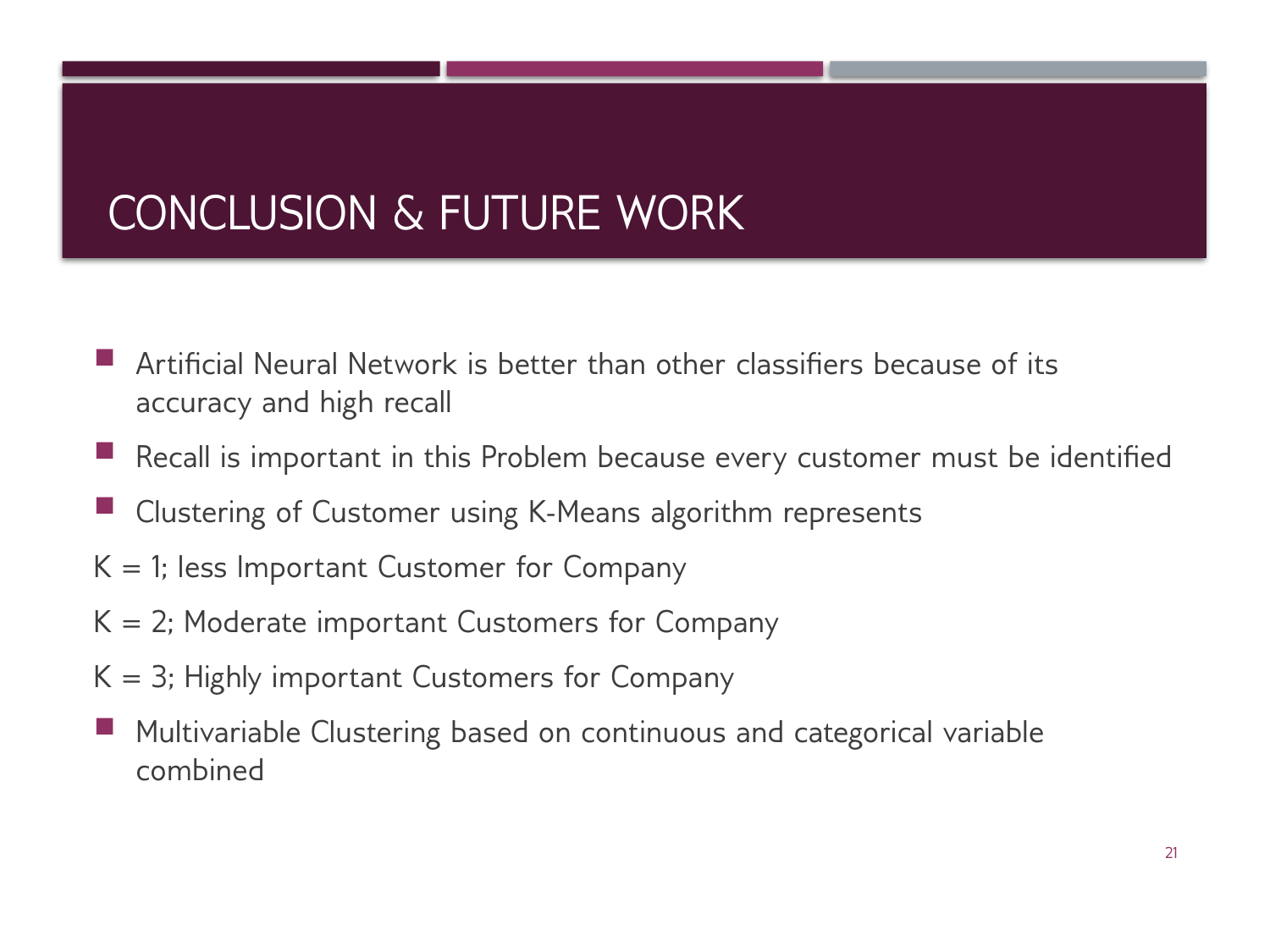

# Conclusion & Future work
Artificial Neural Network is better than other classifiers because of its accuracy and high recall
Recall is important in this Problem because every customer must be identified
Clustering of Customer using K-Means algorithm represents
K = 1; Iess Important Customer for Company
K = 2; Moderate important Customers for Company
K = 3; Highly important Customers for Company
Multivariable Clustering based on continuous and categorical variable combined
21